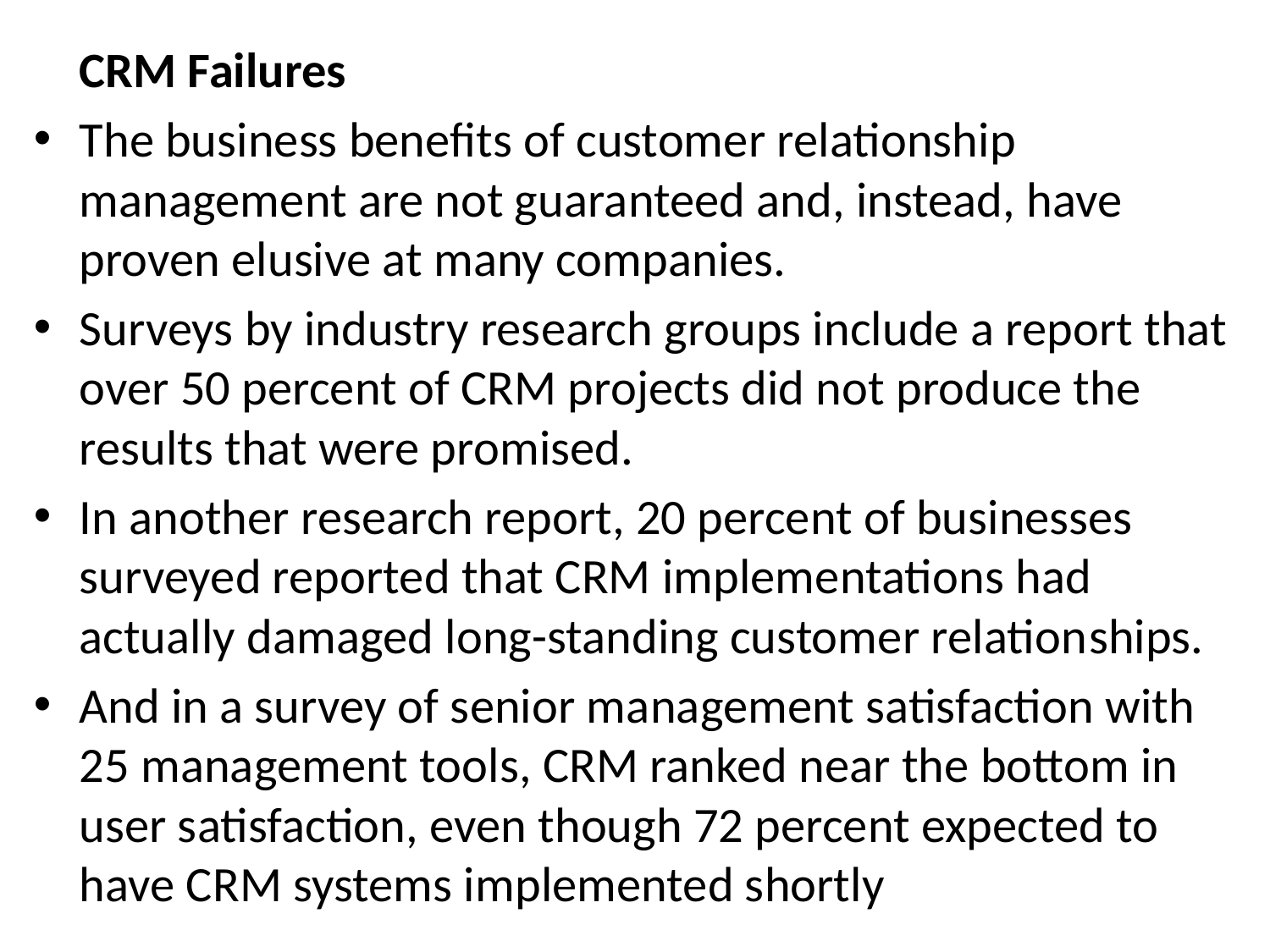

CRM Failures
The business benefits of customer relationship management are not guaranteed and, instead, have proven elusive at many companies.
Surveys by industry research groups include a report that over 50 percent of CRM projects did not produce the results that were promised.
In another research report, 20 percent of businesses surveyed reported that CRM implementations had actually damaged long-standing customer relation­ships.
And in a survey of senior management satisfaction with 25 management tools, CRM ranked near the bottom in user satisfaction, even though 72 percent expected to have CRM systems implemented shortly